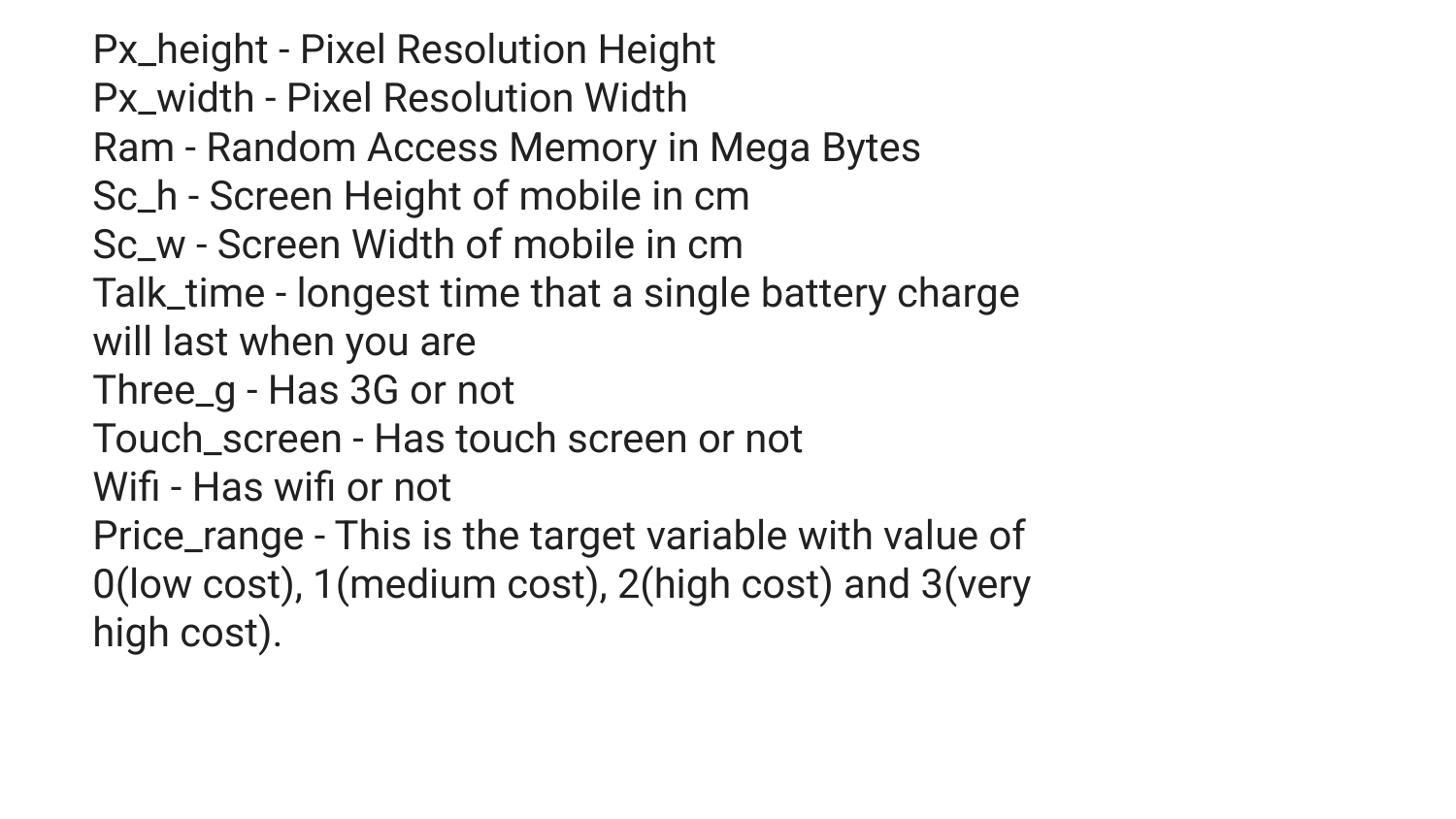

# Px_height - Pixel Resolution Height Px_width - Pixel Resolution Width Ram - Random Access Memory in Mega Bytes Sc_h - Screen Height of mobile in cm Sc_w - Screen Width of mobile in cm Talk_time - longest time that a single battery charge will last when you are Three_g - Has 3G or not Touch_screen - Has touch screen or not Wifi - Has wifi or not Price_range - This is the target variable with value of 0(low cost), 1(medium cost), 2(high cost) and 3(very high cost).